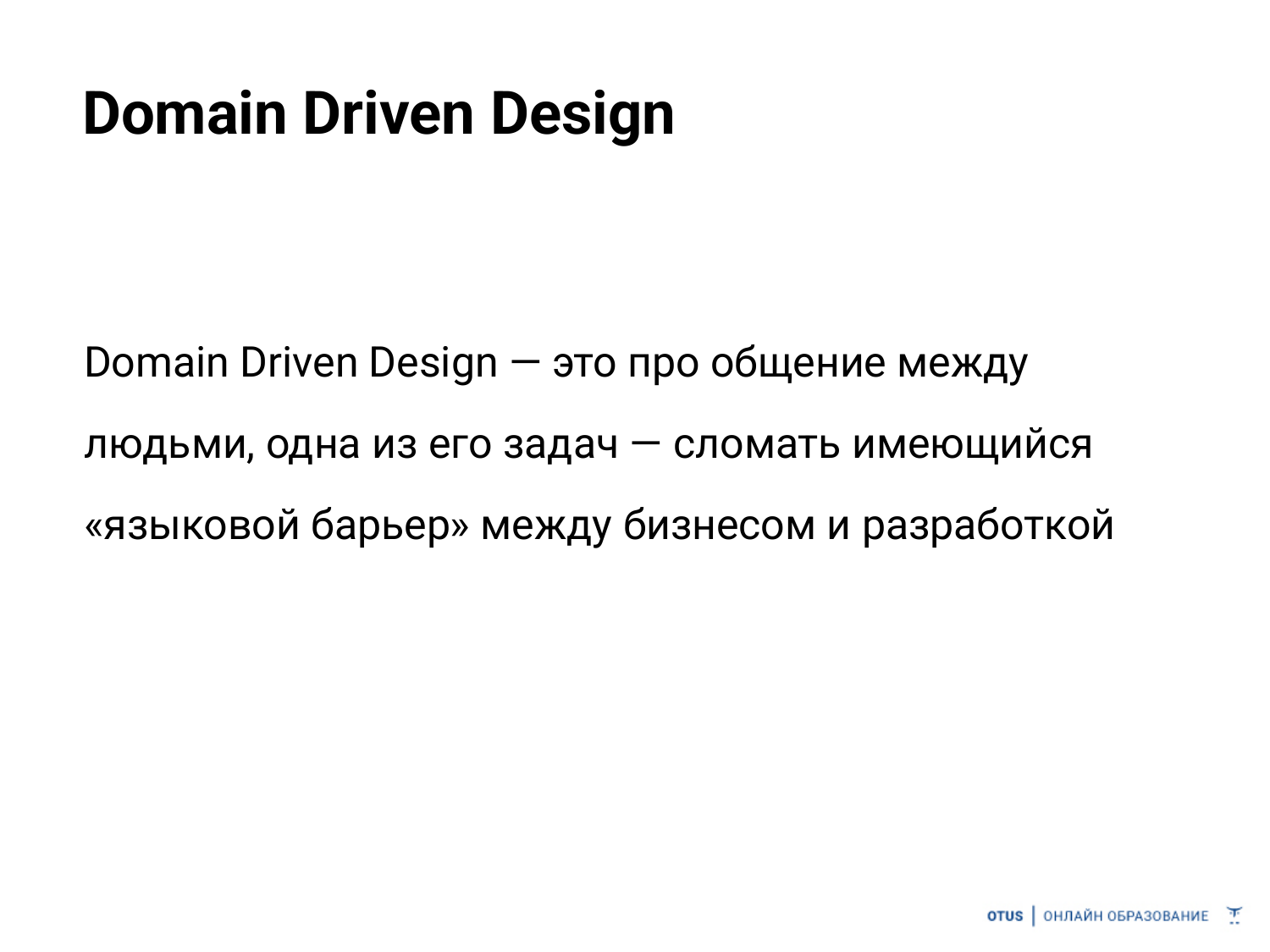

# Domain Driven Design
Domain Driven Design — это про общение между людьми, одна из его задач — сломать имеющийся «языковой барьер» между бизнесом и разработкой